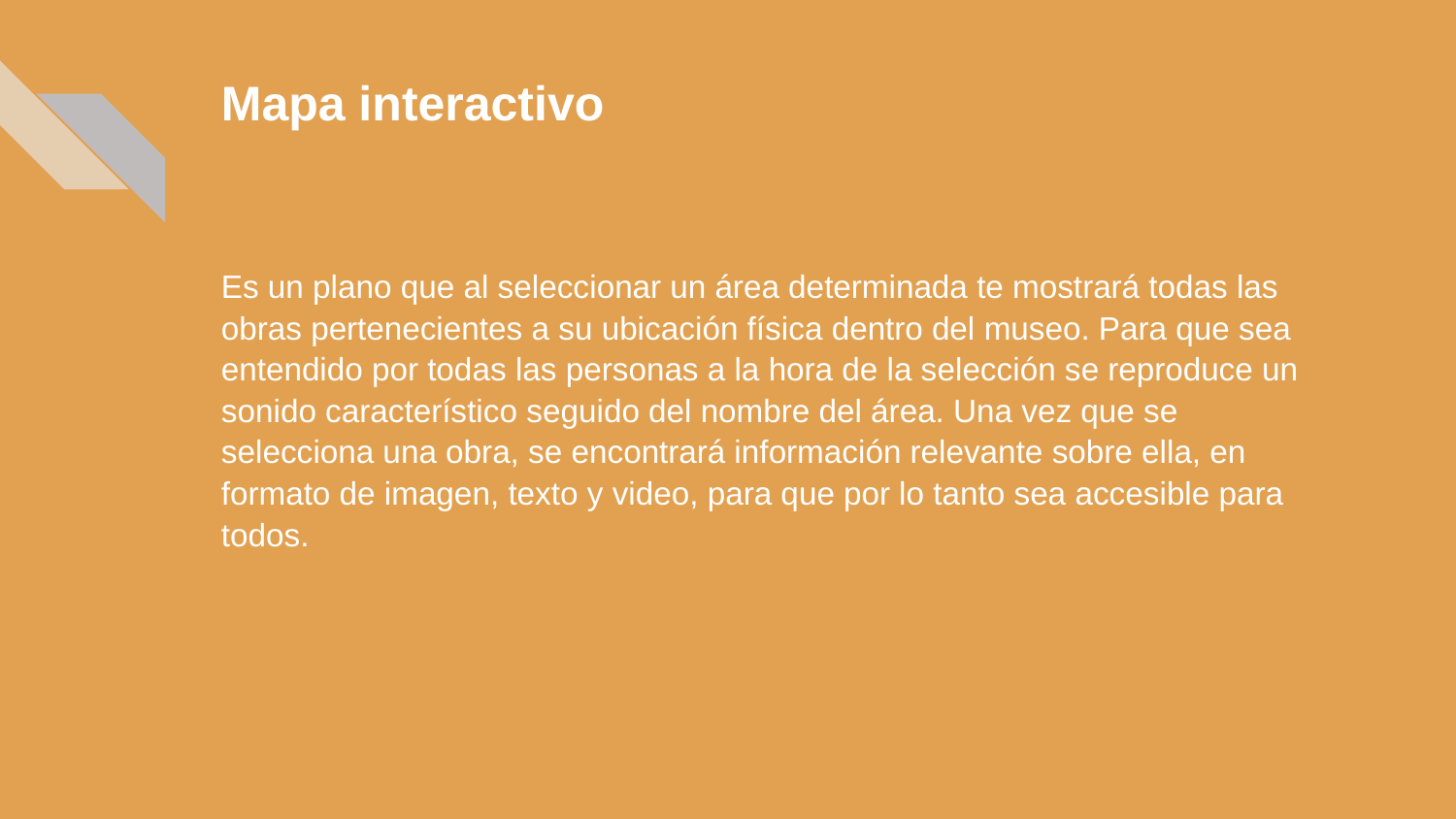

# Mapa interactivo
Es un plano que al seleccionar un área determinada te mostrará todas las obras pertenecientes a su ubicación física dentro del museo. Para que sea entendido por todas las personas a la hora de la selección se reproduce un sonido característico seguido del nombre del área. Una vez que se selecciona una obra, se encontrará información relevante sobre ella, en formato de imagen, texto y video, para que por lo tanto sea accesible para todos.